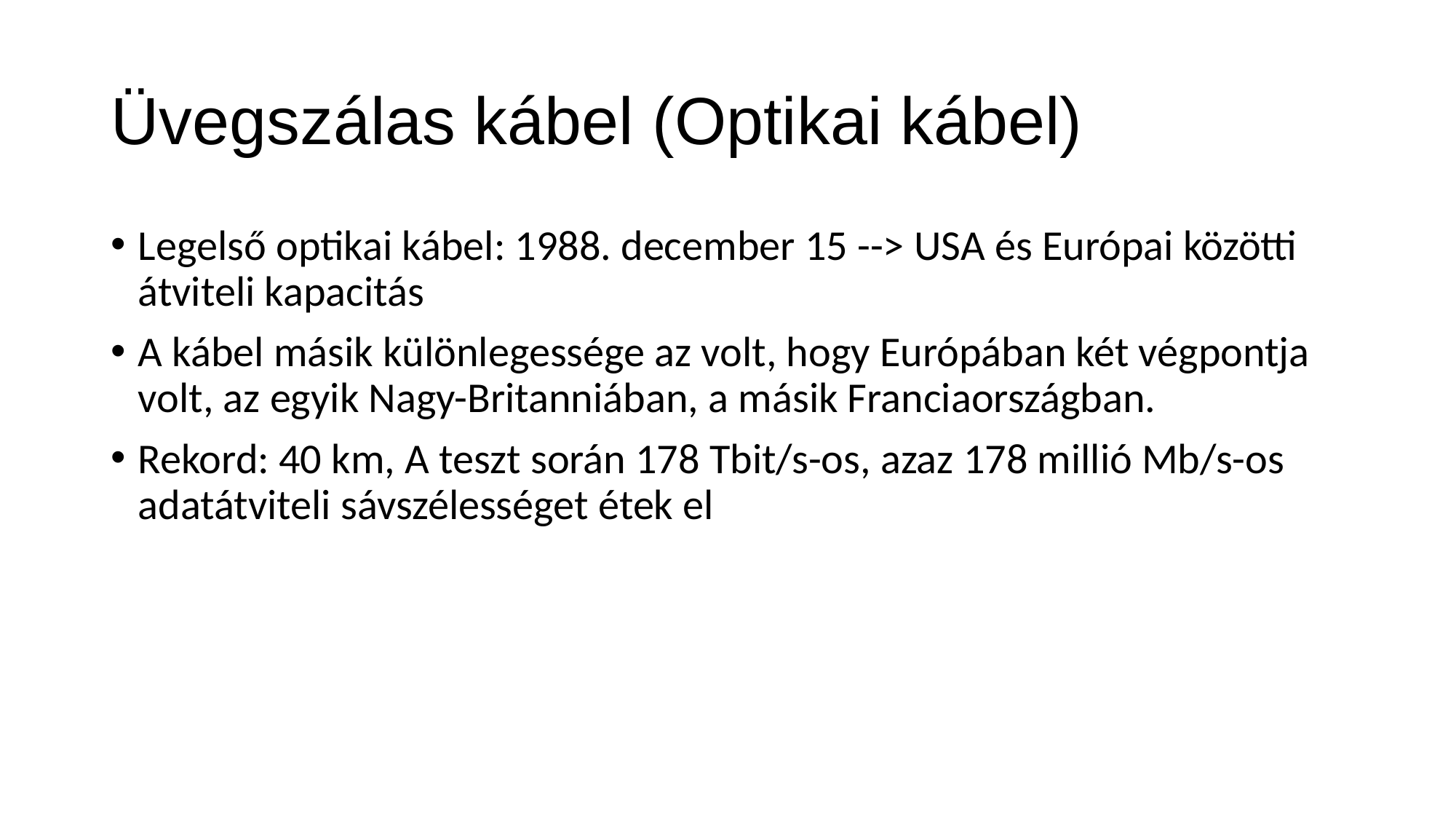

# Üvegszálas kábel (Optikai kábel)
Legelső optikai kábel: 1988. december 15 --> USA és Európai közötti átviteli kapacitás
A kábel másik különlegessége az volt, hogy Európában két végpontja volt, az egyik Nagy-Britanniában, a másik Franciaországban.
Rekord: 40 km, A teszt során 178 Tbit/s-os, azaz 178 millió Mb/s-os adatátviteli sávszélességet étek el